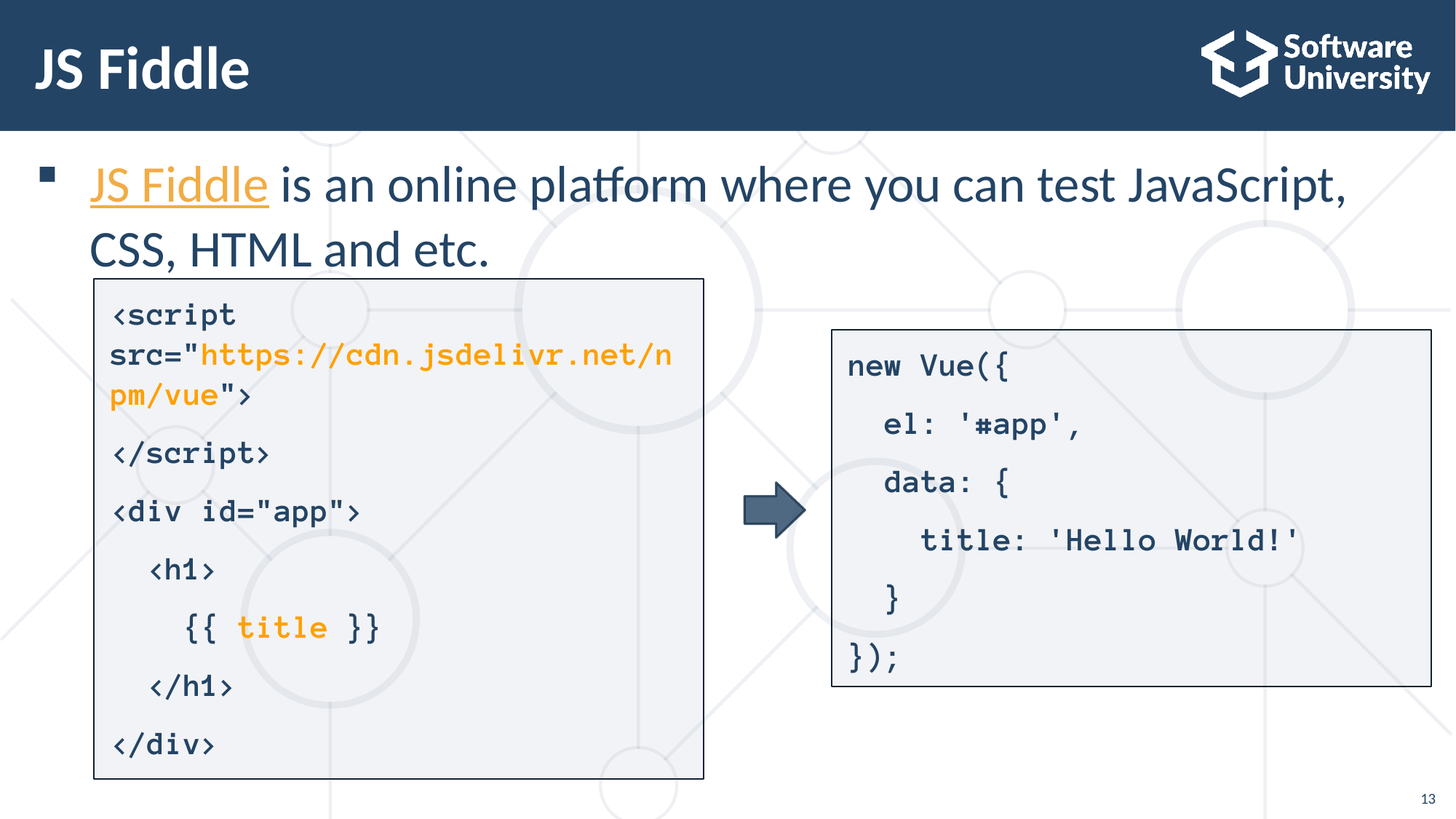

# JS Fiddle
JS Fiddle is an online platform where you can test JavaScript,
CSS, HTML and etc.
<script src="https://cdn.jsdelivr.net/npm/vue">
</script>
<div id="app">
  <h1>
    {{ title }}
  </h1>
</div>
new Vue({
  el: '#app',
  data: {
    title: 'Hello World!'
  }
});

13